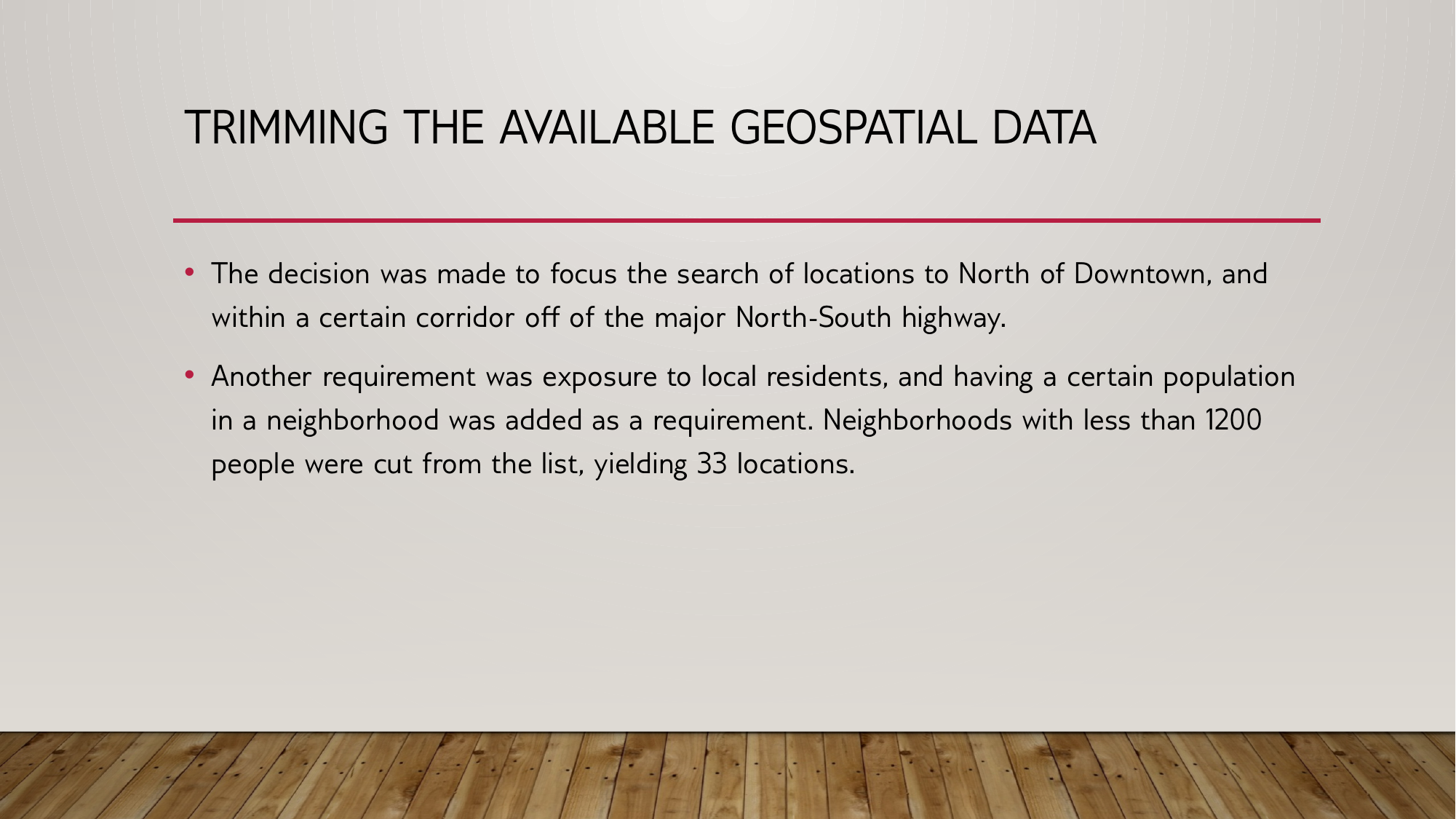

# Trimming the available geospatial data
The decision was made to focus the search of locations to North of Downtown, and within a certain corridor off of the major North-South highway.
Another requirement was exposure to local residents, and having a certain population in a neighborhood was added as a requirement. Neighborhoods with less than 1200 people were cut from the list, yielding 33 locations.